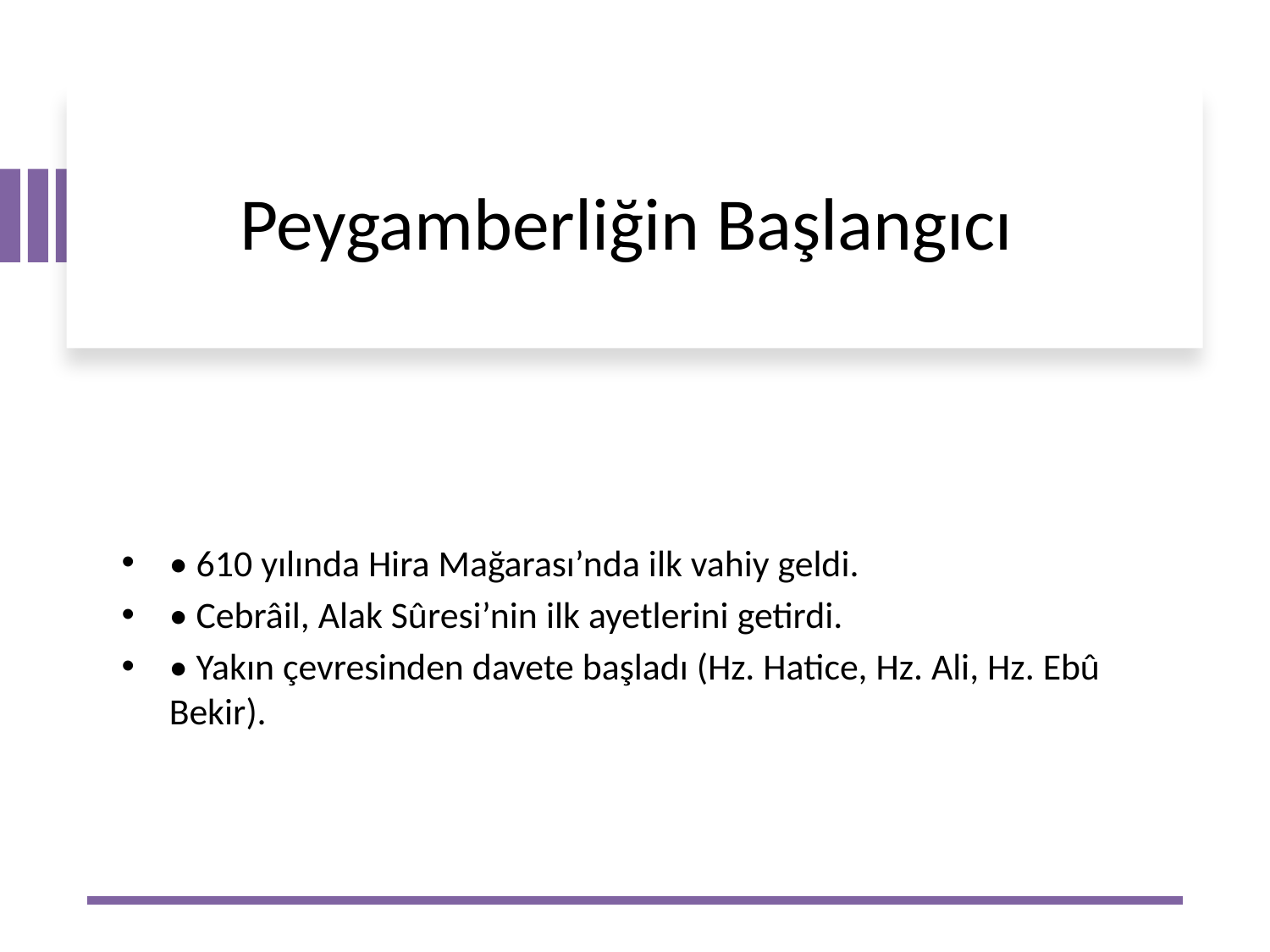

# Peygamberliğin Başlangıcı

• 610 yılında Hira Mağarası’nda ilk vahiy geldi.
• Cebrâil, Alak Sûresi’nin ilk ayetlerini getirdi.
• Yakın çevresinden davete başladı (Hz. Hatice, Hz. Ali, Hz. Ebû Bekir).